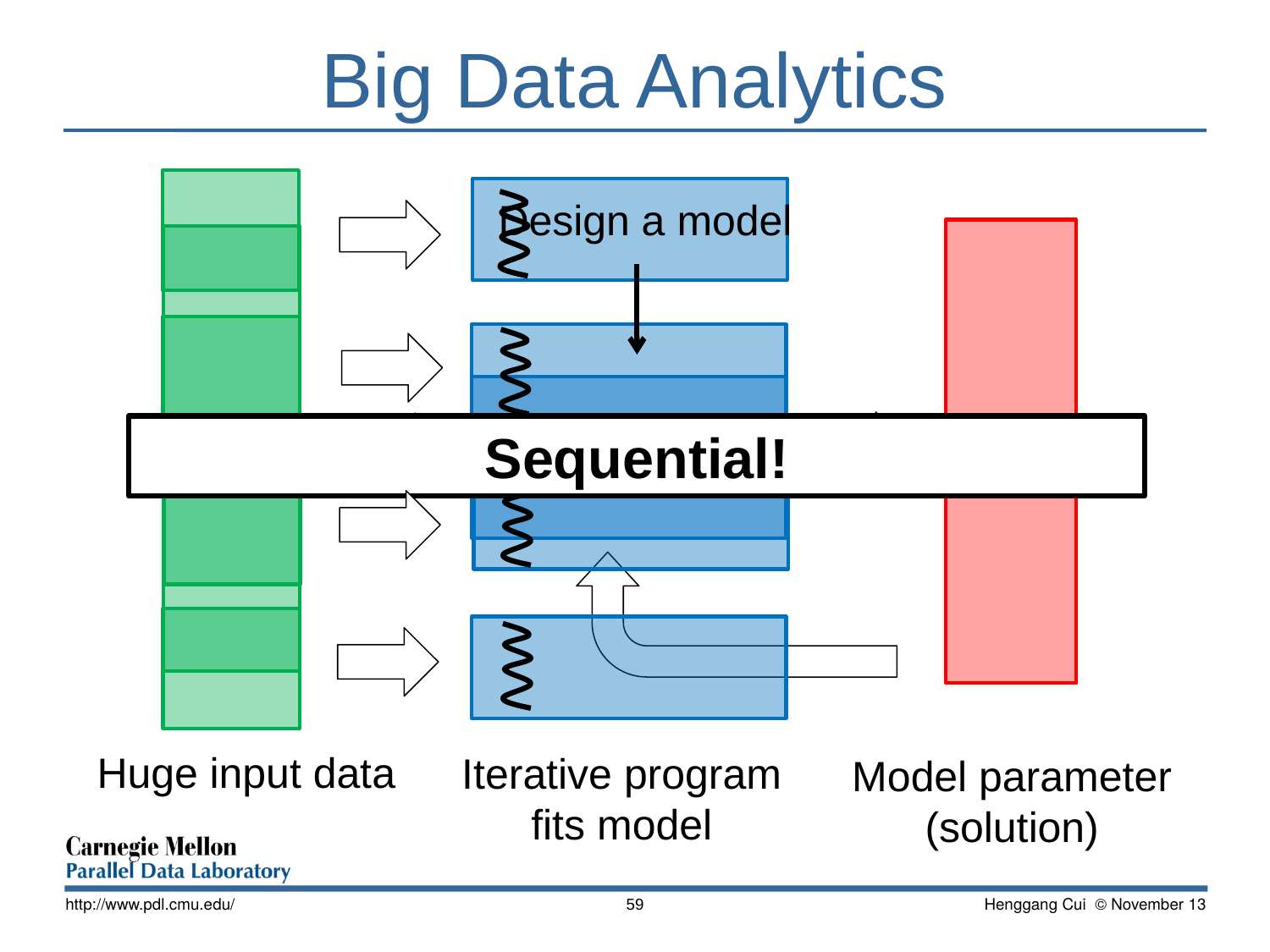

# Big Data Analytics

Design a model

Sequential!

Huge input data
Iterative program
fits model
Model parameter
(solution)
http://www.pdl.cmu.edu/
59
   Henggang Cui  © November 13